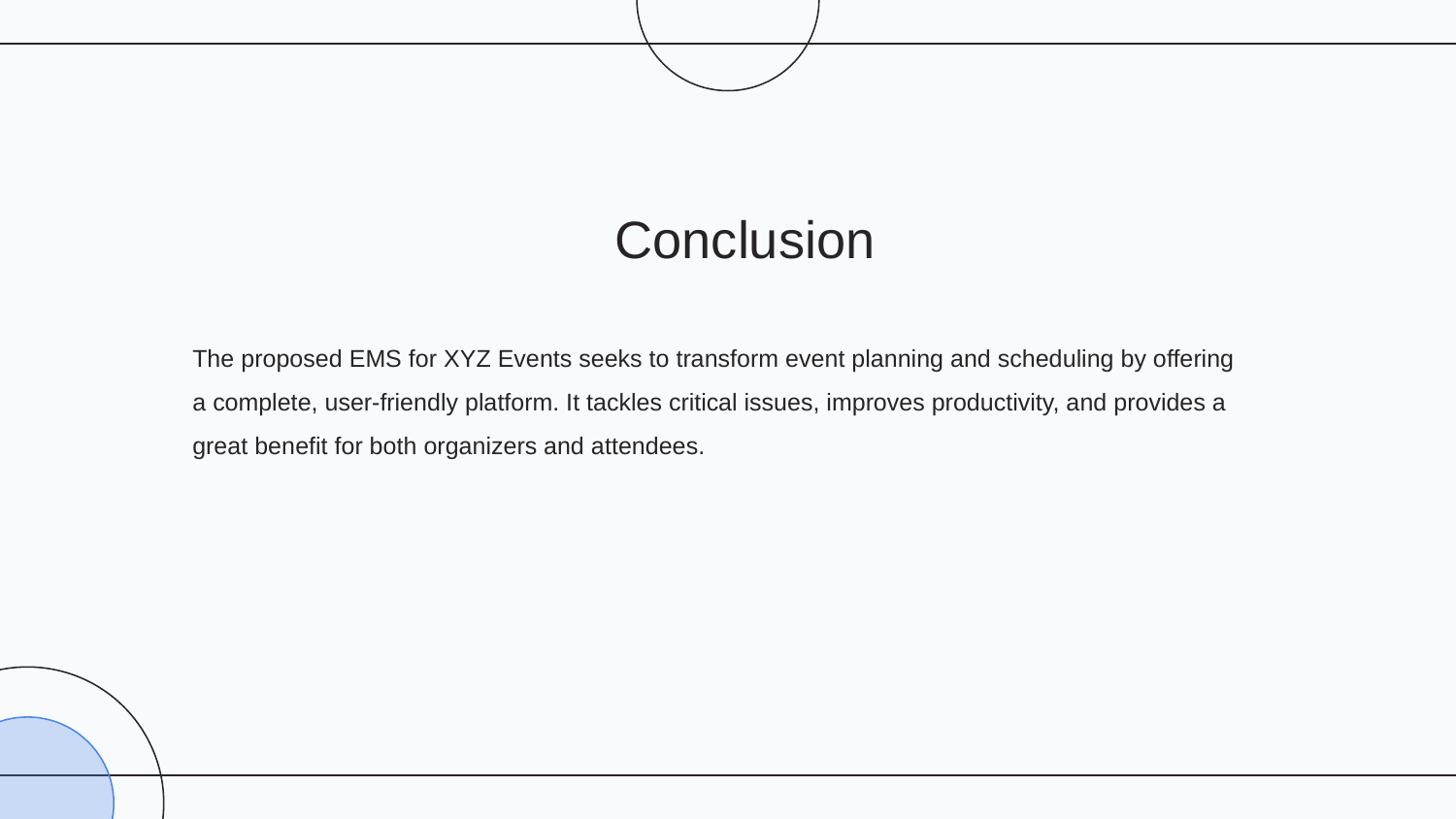

# Conclusion
The proposed EMS for XYZ Events seeks to transform event planning and scheduling by offering a complete, user-friendly platform. It tackles critical issues, improves productivity, and provides a great benefit for both organizers and attendees.